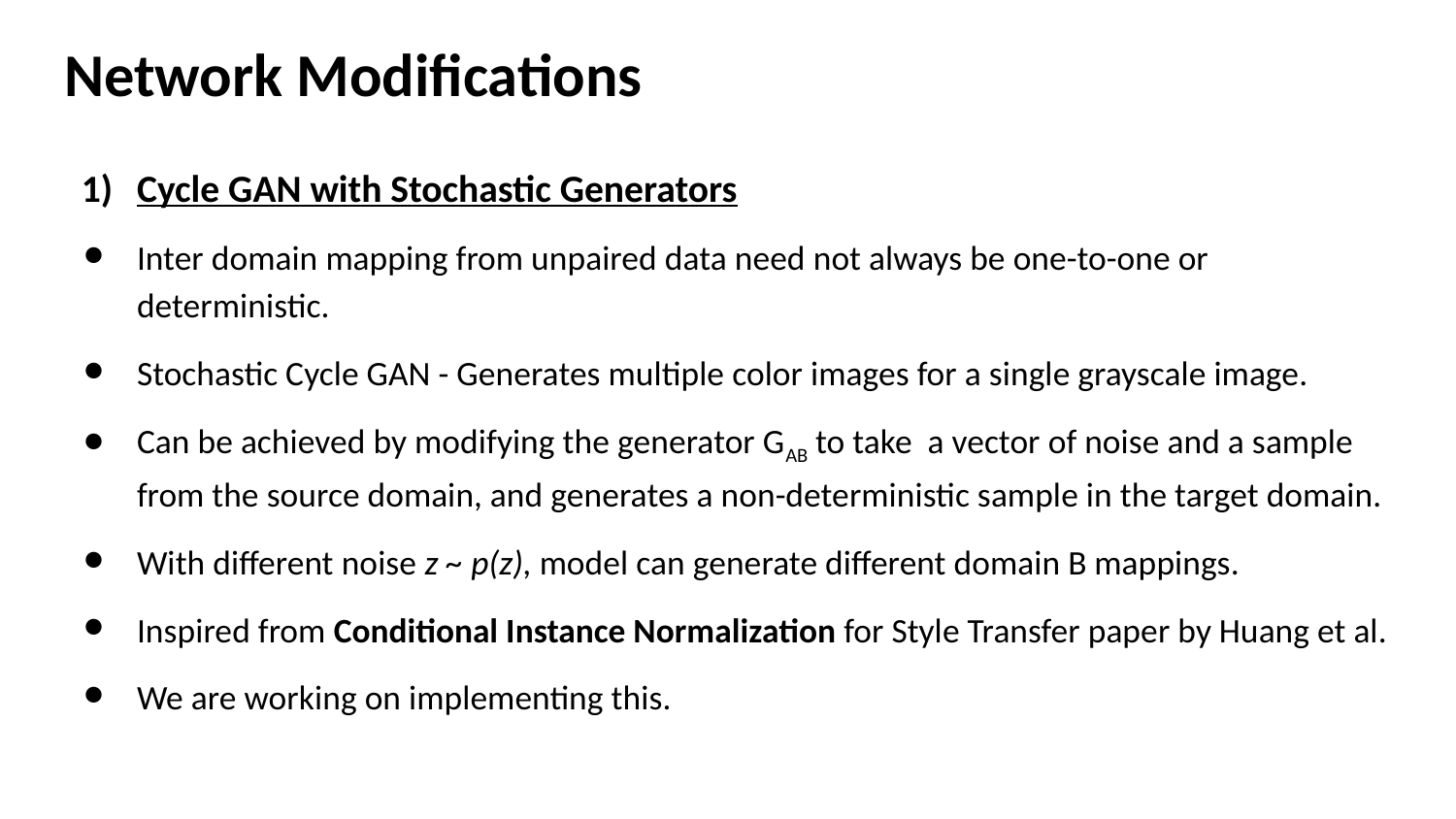

# Network Modifications
Cycle GAN with Stochastic Generators
Inter domain mapping from unpaired data need not always be one-to-one or deterministic.
Stochastic Cycle GAN - Generates multiple color images for a single grayscale image.
Can be achieved by modifying the generator GAB to take  a vector of noise and a sample from the source domain, and generates a non-deterministic sample in the target domain.
With different noise z ~ p(z), model can generate different domain B mappings.
Inspired from Conditional Instance Normalization for Style Transfer paper by Huang et al.
We are working on implementing this.